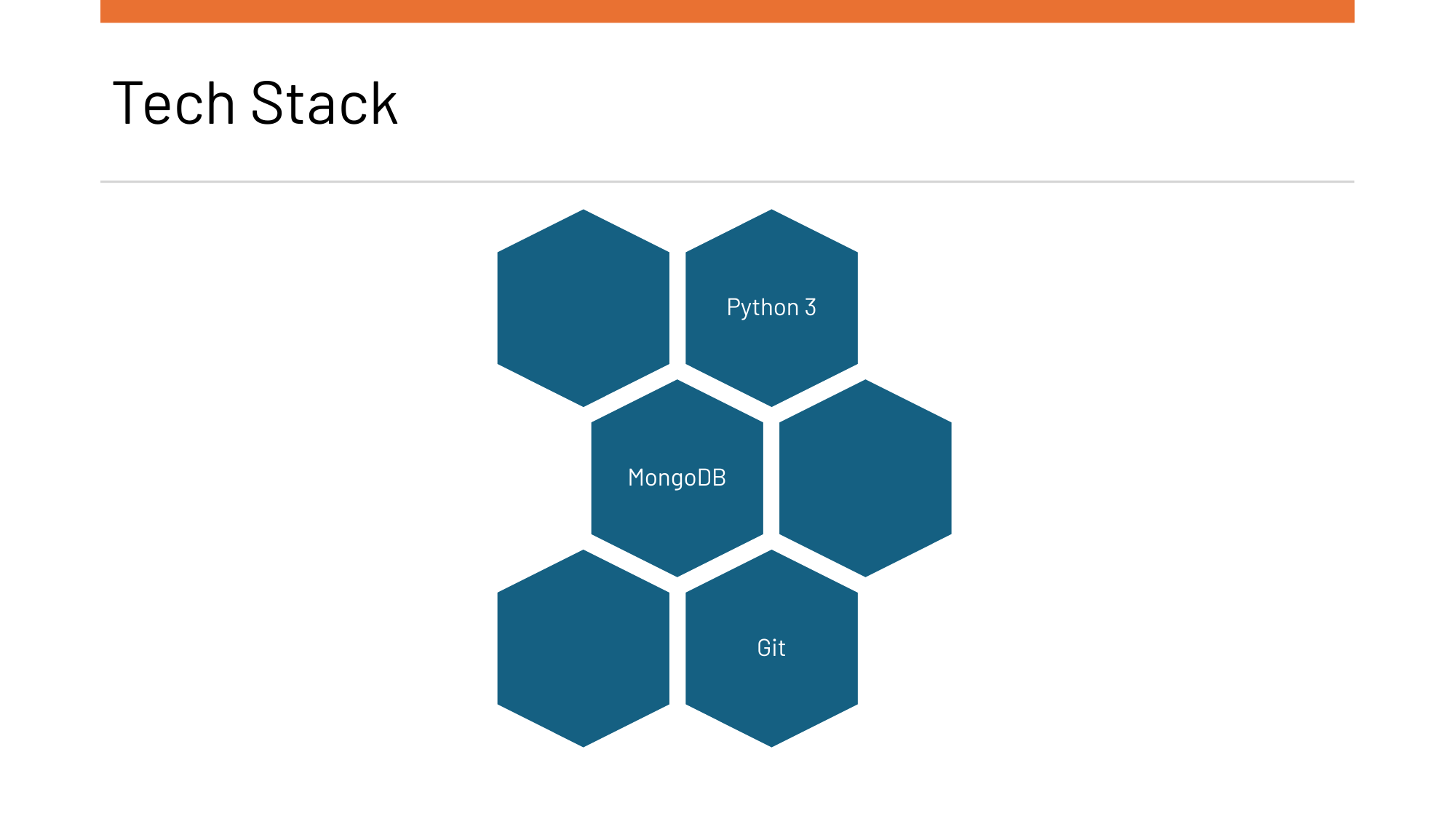

# Tech Stack

Python 3

MongoDB

Git